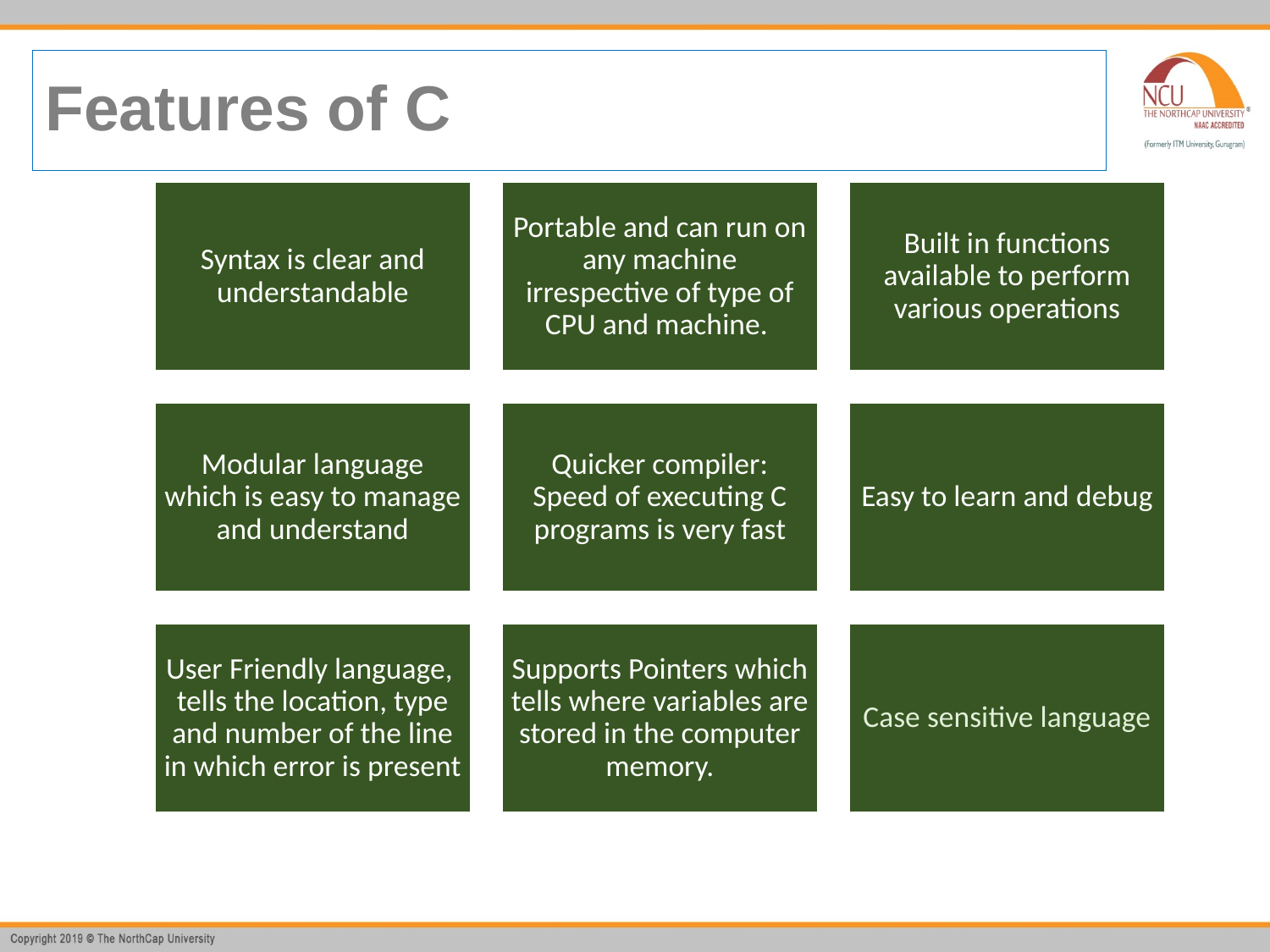

# Features of C
Syntax is clear and understandable
Portable and can run on any machine irrespective of type of CPU and machine.
Built in functions available to perform various operations
Modular language which is easy to manage and understand
Quicker compiler: Speed of executing C programs is very fast
Easy to learn and debug
User Friendly language,  tells the location, type and number of the line in which error is present
Supports Pointers which tells where variables are stored in the computer memory.
Case sensitive language